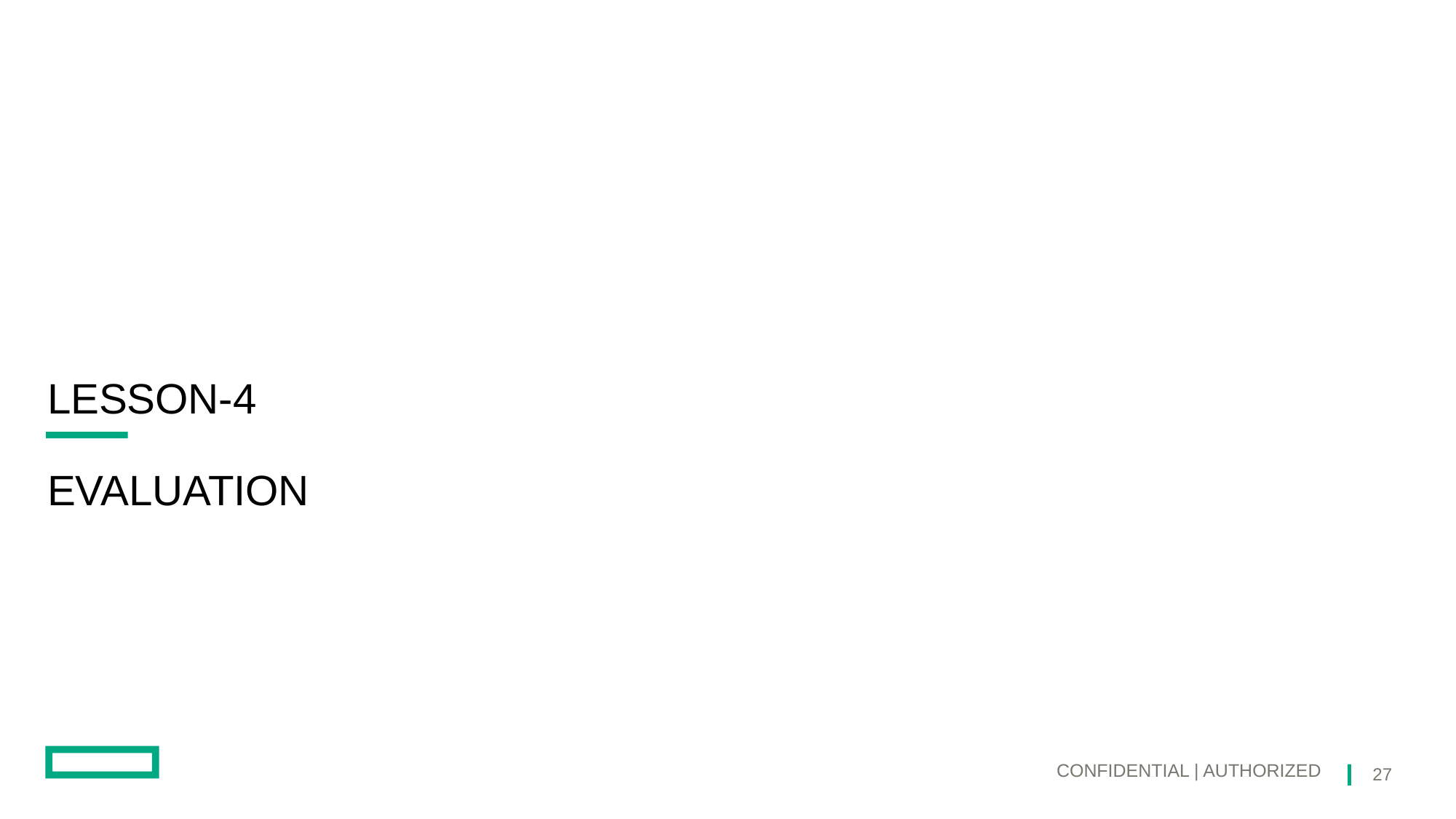

CONFIDENTIAL | AUTHORIZED
27
# Lesson-4 Evaluation